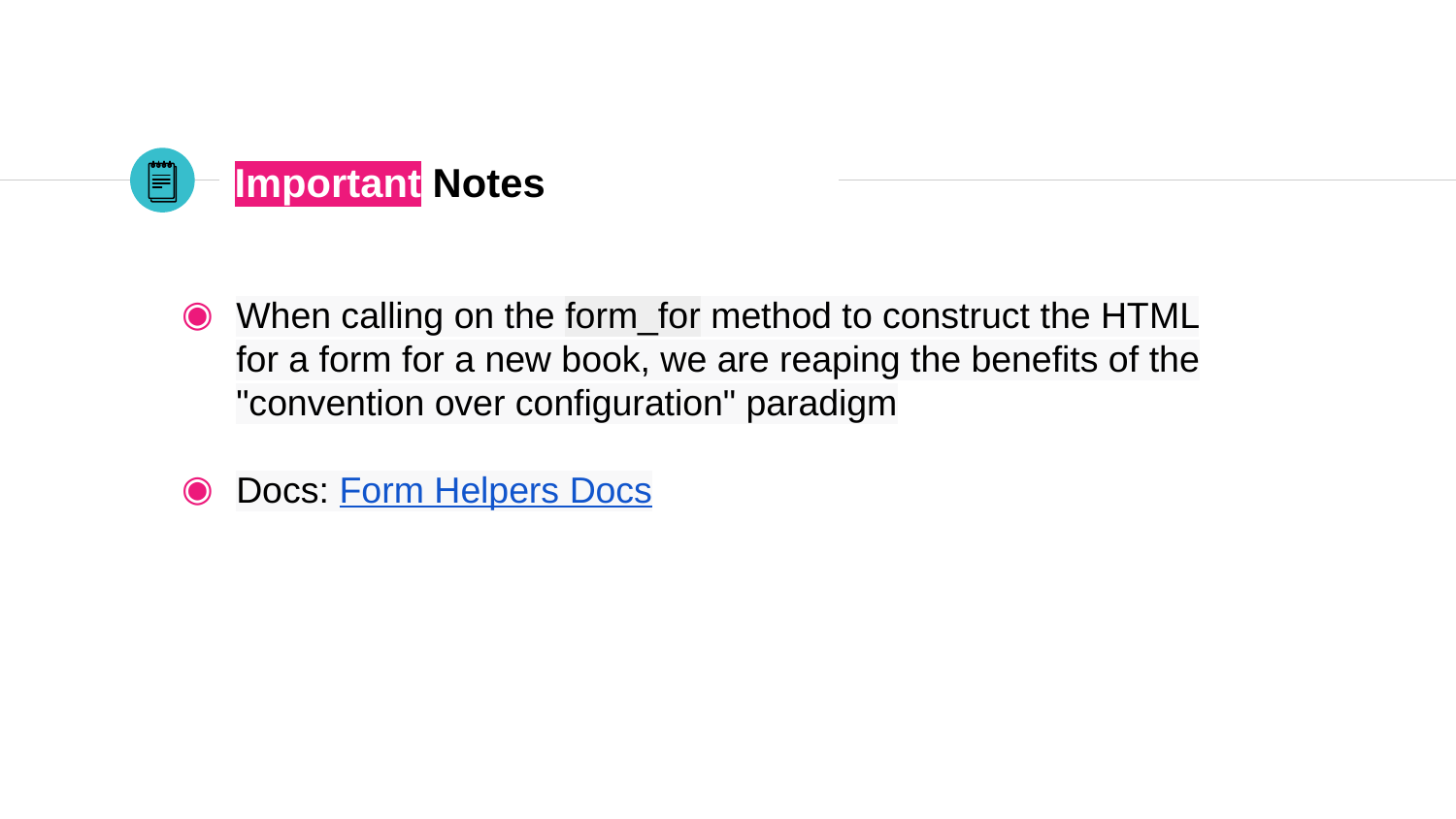

# Important Notes

When calling on the form_for method to construct the HTML for a form for a new book, we are reaping the benefits of the "convention over configuration" paradigm

Docs: Form Helpers Docs